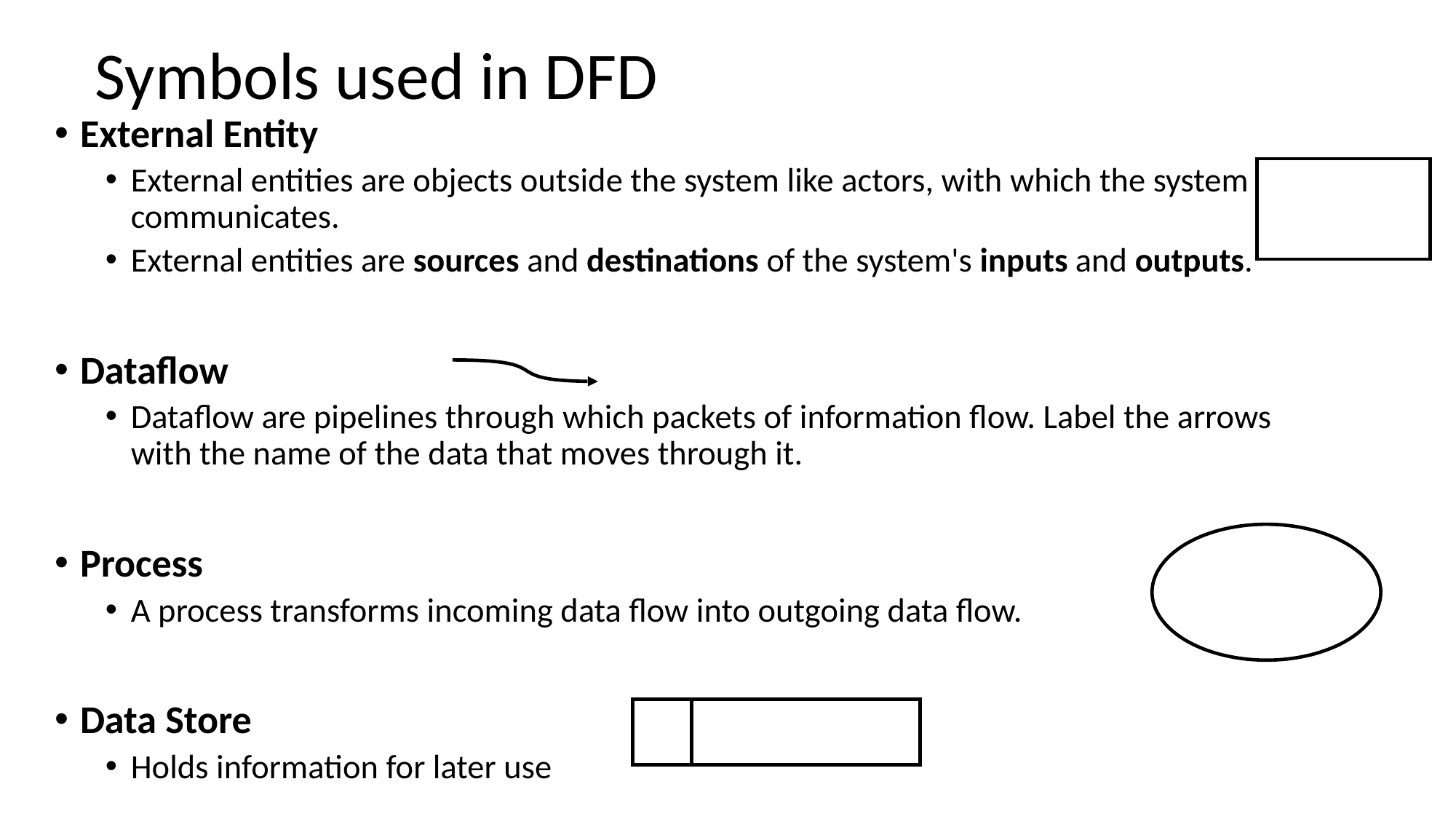

# Symbols used in DFD
External Entity
External entities are objects outside the system like actors, with which the system communicates.
External entities are sources and destinations of the system's inputs and outputs.

Dataflow
Dataflow are pipelines through which packets of information flow. Label the arrows with the name of the data that moves through it.

Process
A process transforms incoming data flow into outgoing data flow.

Data Store
Holds information for later use